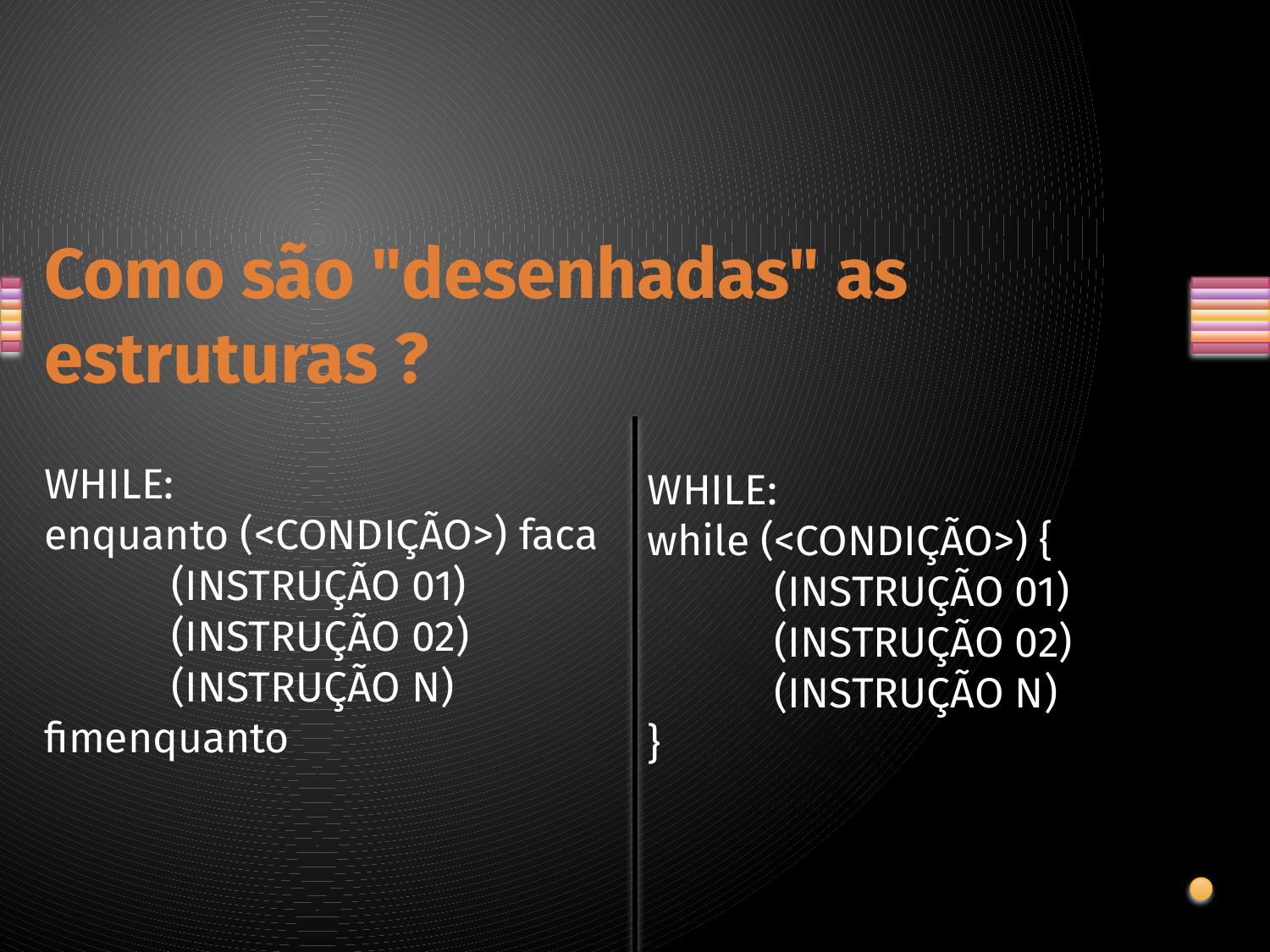

# Como são "desenhadas" as estruturas ?
WHILE:
enquanto (<CONDIÇÃO>) faca
	(INSTRUÇÃO 01)
	(INSTRUÇÃO 02)		(INSTRUÇÃO N)
fimenquanto
WHILE:
while (<CONDIÇÃO>) {
	(INSTRUÇÃO 01)
	(INSTRUÇÃO 02)		(INSTRUÇÃO N)
}